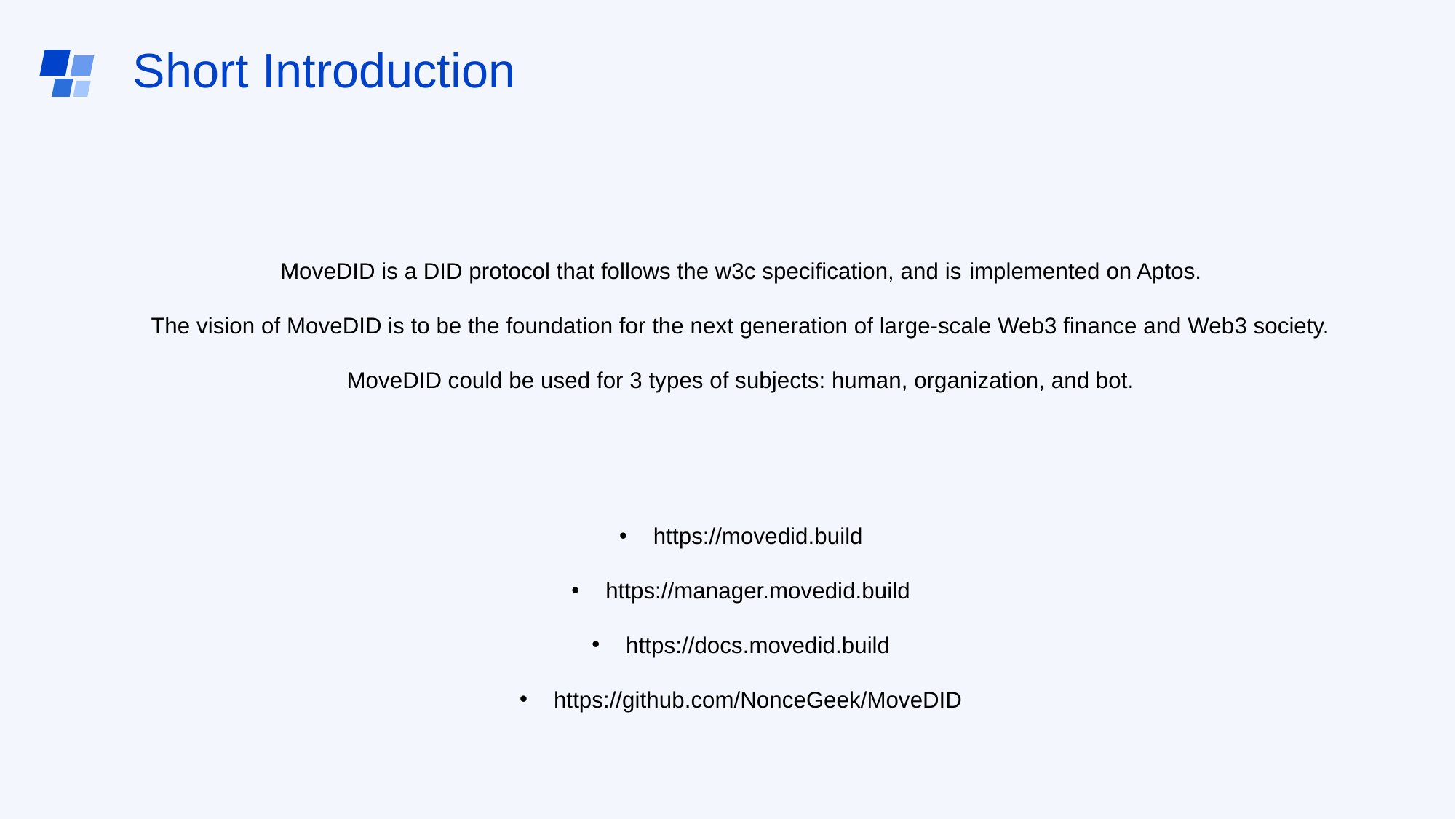

# Short Introduction
MoveDID is a DID protocol that follows the w3c specification, and is implemented on Aptos.
The vision of MoveDID is to be the foundation for the next generation of large-scale Web3 finance and Web3 society.
MoveDID could be used for 3 types of subjects: human, organization, and bot.
https://movedid.build
https://manager.movedid.build
https://docs.movedid.build
https://github.com/NonceGeek/MoveDID
2